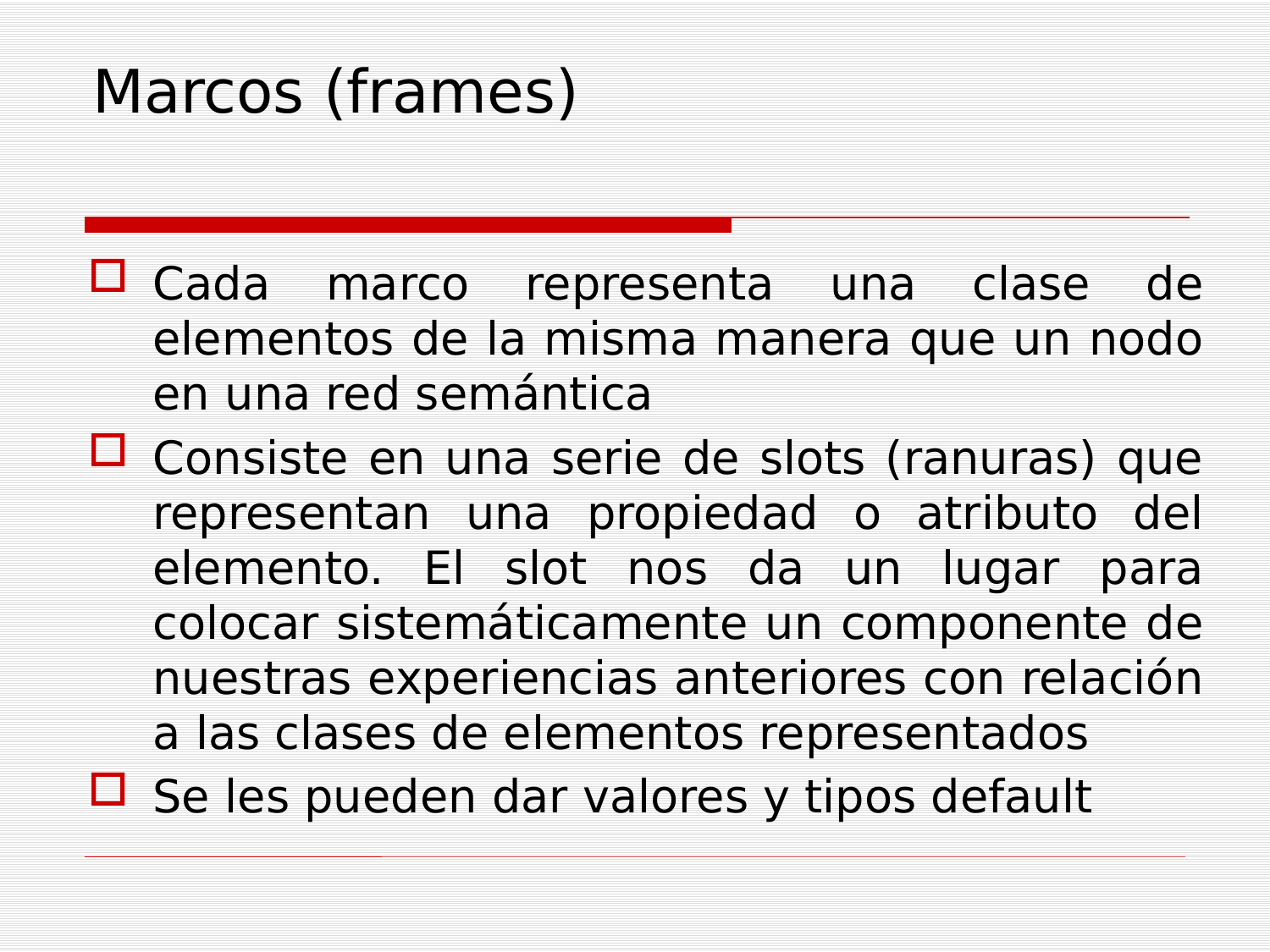

Marcos (frames)
Cada marco representa una clase de elementos de la misma manera que un nodo en una red semántica
Consiste en una serie de slots (ranuras) que representan una propiedad o atributo del elemento. El slot nos da un lugar para colocar sistemáticamente un componente de nuestras experiencias anteriores con relación a las clases de elementos representados
Se les pueden dar valores y tipos default